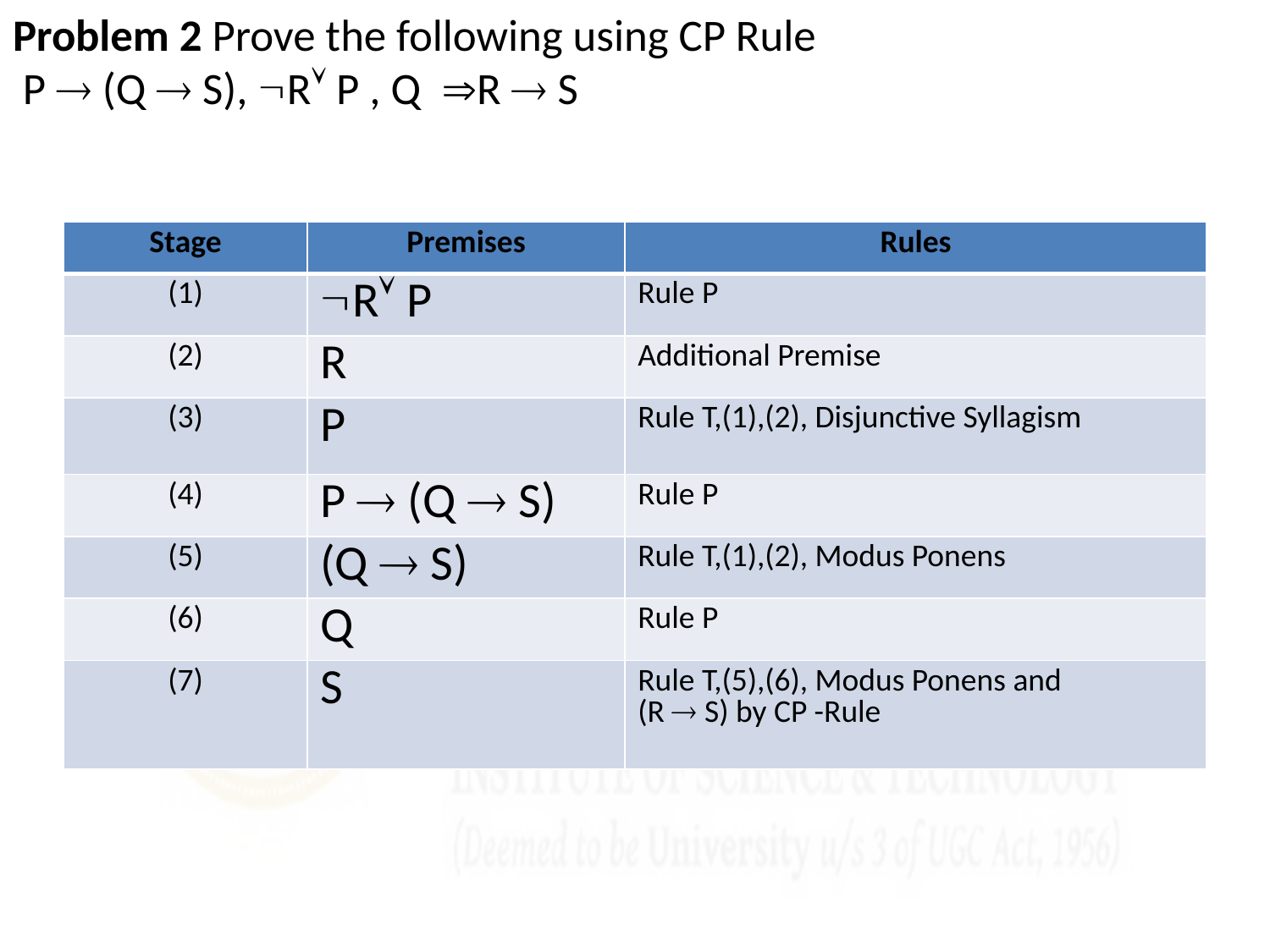

# Problem 2 Prove the following using CP Rule P → (Q → S), ¬R∨ P , Q  ⇒R → S
| Stage | Premises | Rules |
| --- | --- | --- |
| (1) | ¬R∨ P | Rule P |
| (2) | R | Additional Premise |
| (3) | P | Rule T,(1),(2), Disjunctive Syllagism |
| (4) | P → (Q → S) | Rule P |
| (5) | (Q → S) | Rule T,(1),(2), Modus Ponens |
| (6) | Q | Rule P |
| (7) | S | Rule T,(5),(6), Modus Ponens and (R → S) by CP -Rule |